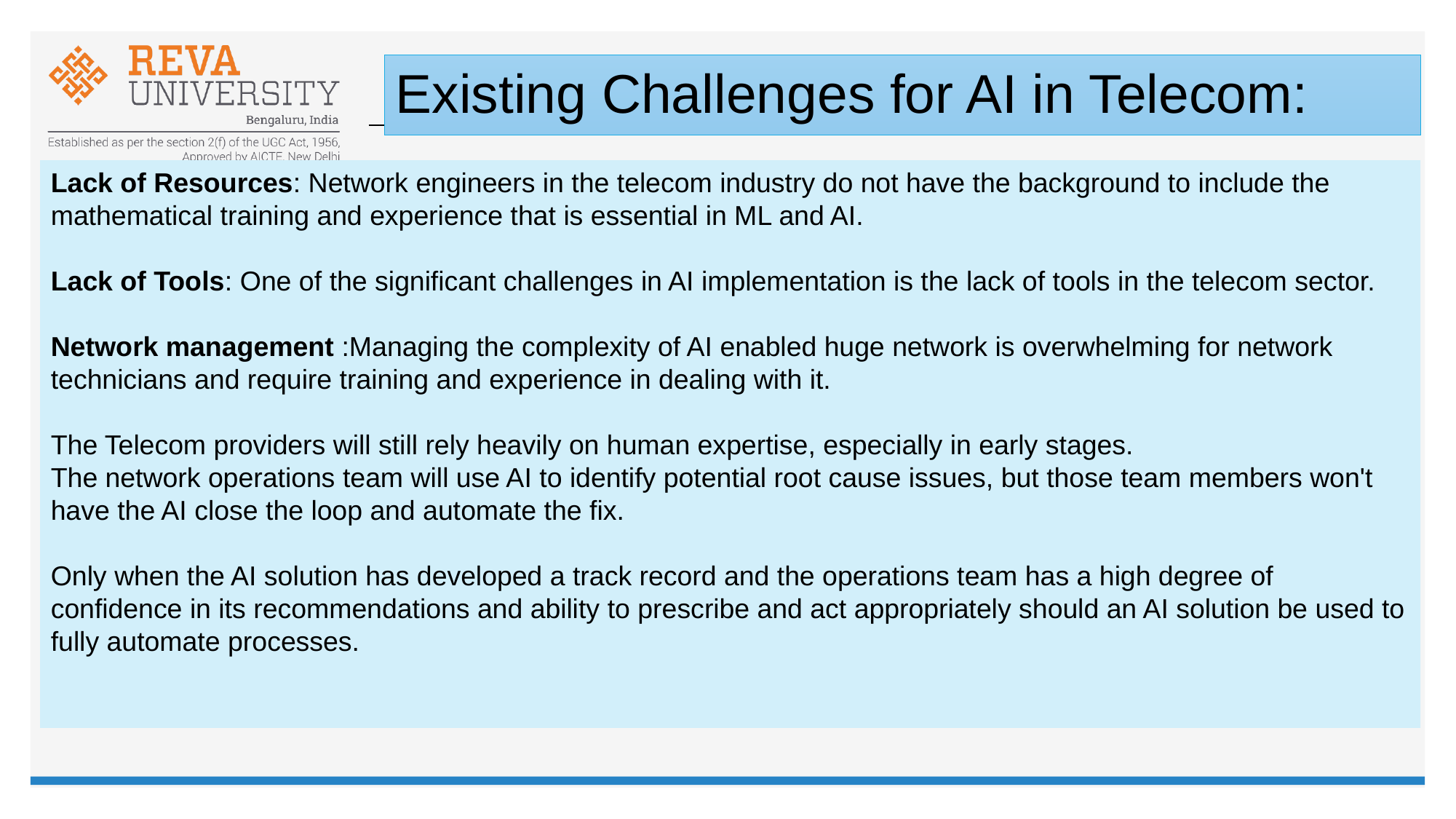

# Existing Challenges for AI in Telecom:
Lack of Resources: Network engineers in the telecom industry do not have the background to include the mathematical training and experience that is essential in ML and AI.

Lack of Tools: One of the significant challenges in AI implementation is the lack of tools in the telecom sector.

Network management :Managing the complexity of AI enabled huge network is overwhelming for network technicians and require training and experience in dealing with it.

The Telecom providers will still rely heavily on human expertise, especially in early stages.
The network operations team will use AI to identify potential root cause issues, but those team members won't have the AI close the loop and automate the fix.

Only when the AI solution has developed a track record and the operations team has a high degree of confidence in its recommendations and ability to prescribe and act appropriately should an AI solution be used to fully automate processes.